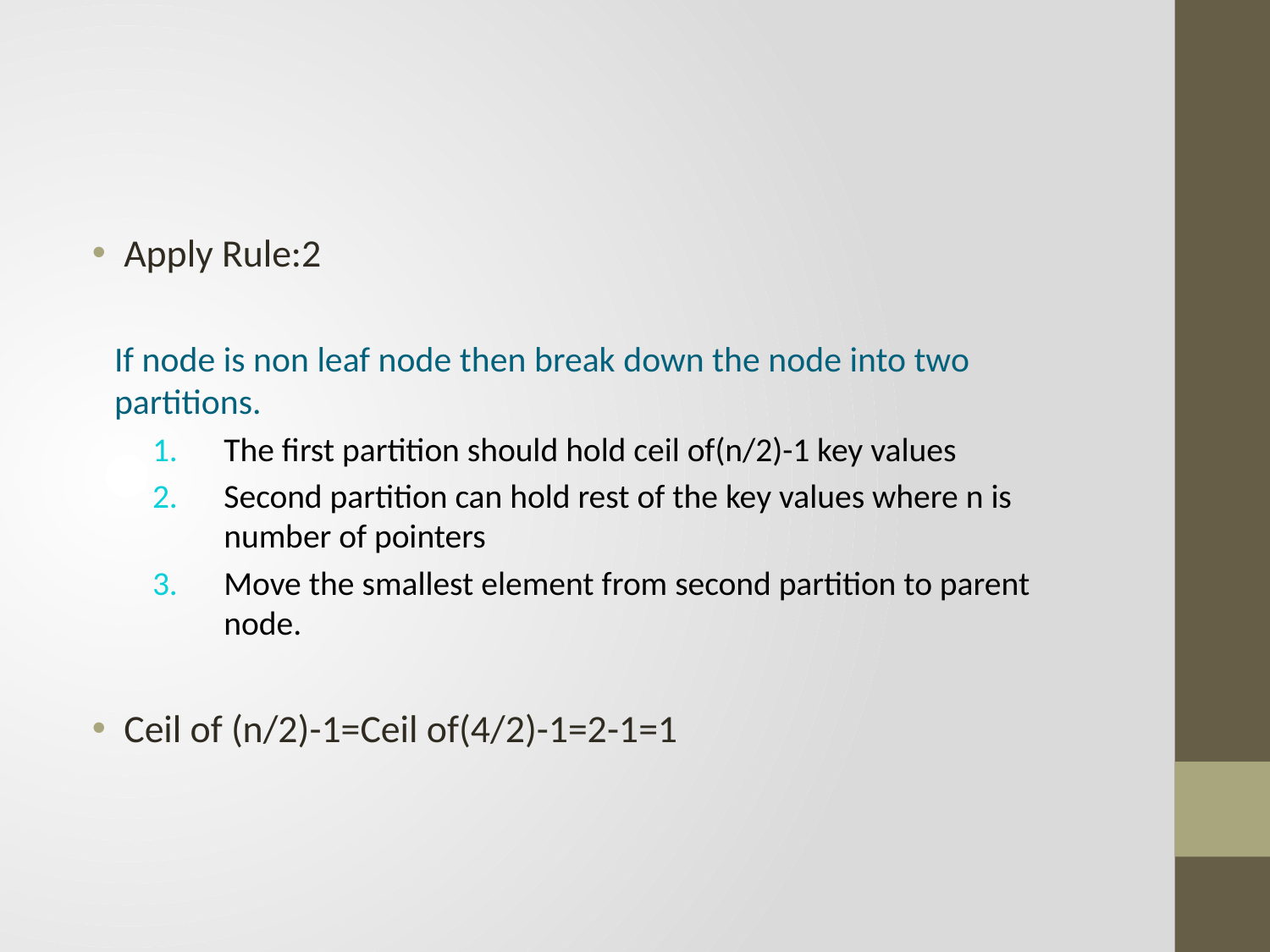

#
Apply Rule:2

If node is non leaf node then break down the node into two partitions.
The first partition should hold ceil of(n/2)-1 key values
Second partition can hold rest of the key values where n is number of pointers
Move the smallest element from second partition to parent node.

Ceil of (n/2)-1=Ceil of(4/2)-1=2-1=1